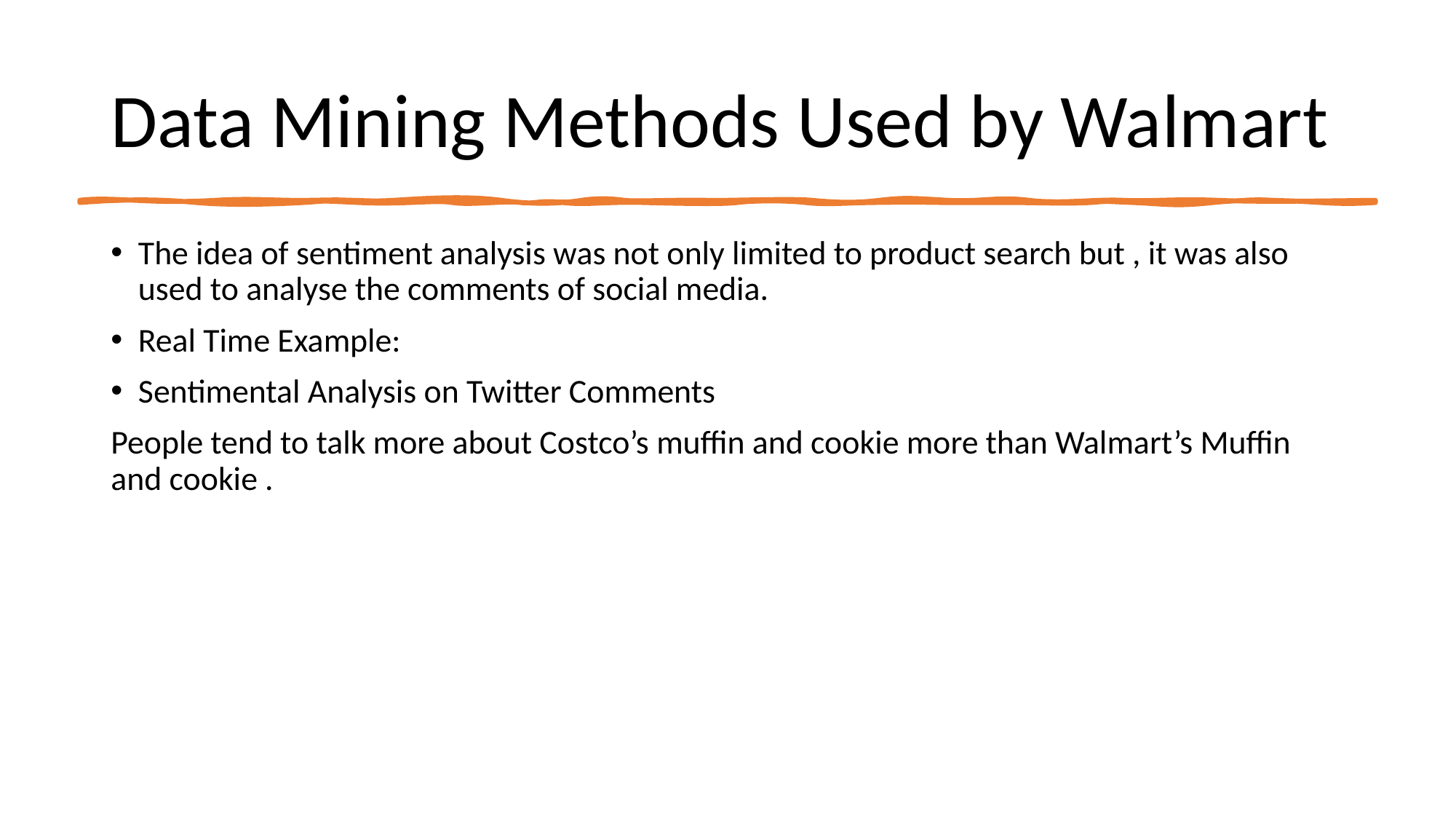

# Data Mining Methods Used by Walmart

The idea of sentiment analysis was not only limited to product search but , it was also used to analyse the comments of social media.
Real Time Example:
Sentimental Analysis on Twitter Comments
People tend to talk more about Costco’s muffin and cookie more than Walmart’s Muffin and cookie .